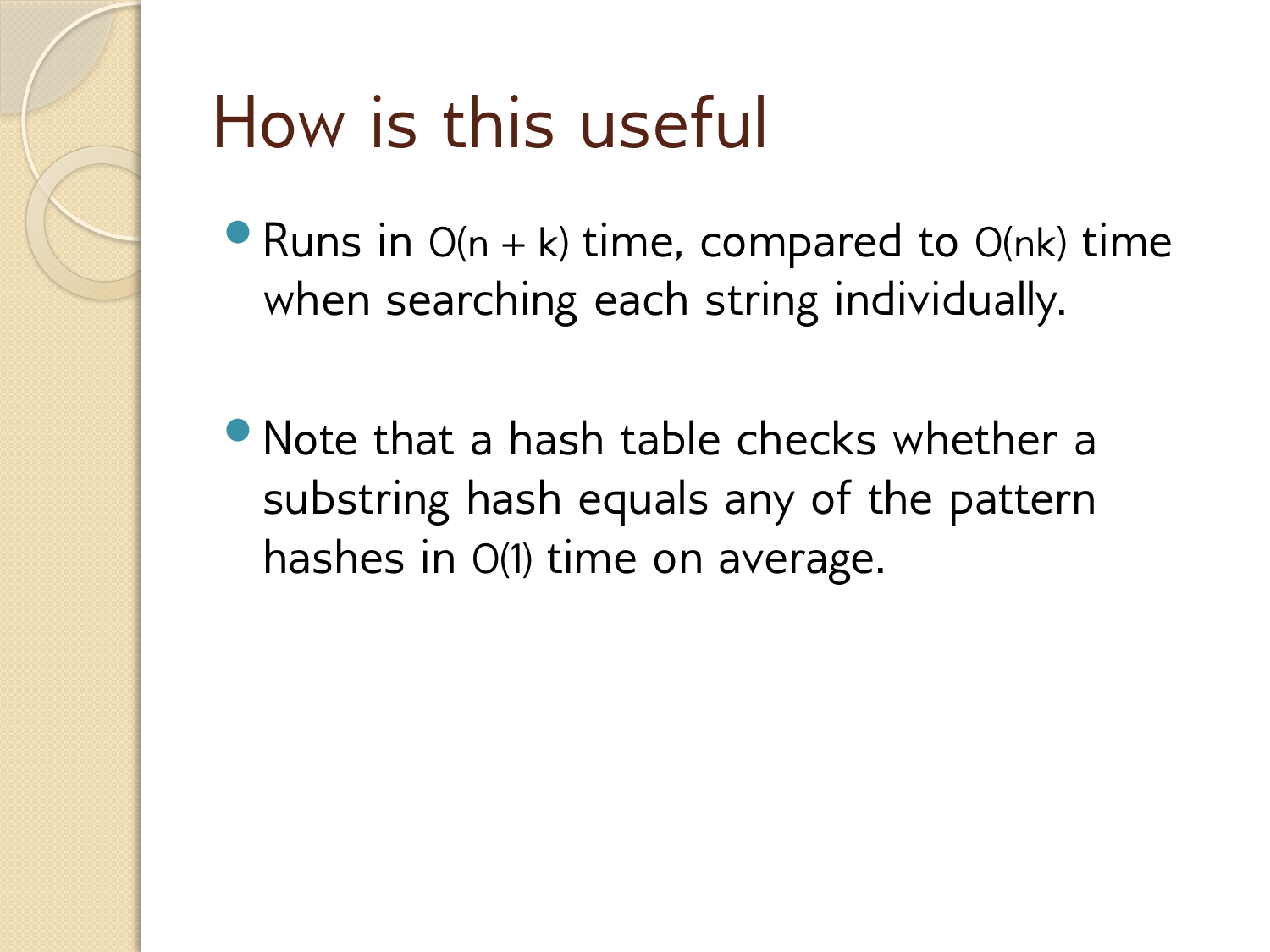

# How is this useful
Runs in O(n + k) time, compared to O(nk) time when searching each string individually.

Note that a hash table checks whether a substring hash equals any of the pattern hashes in O(1) time on average.